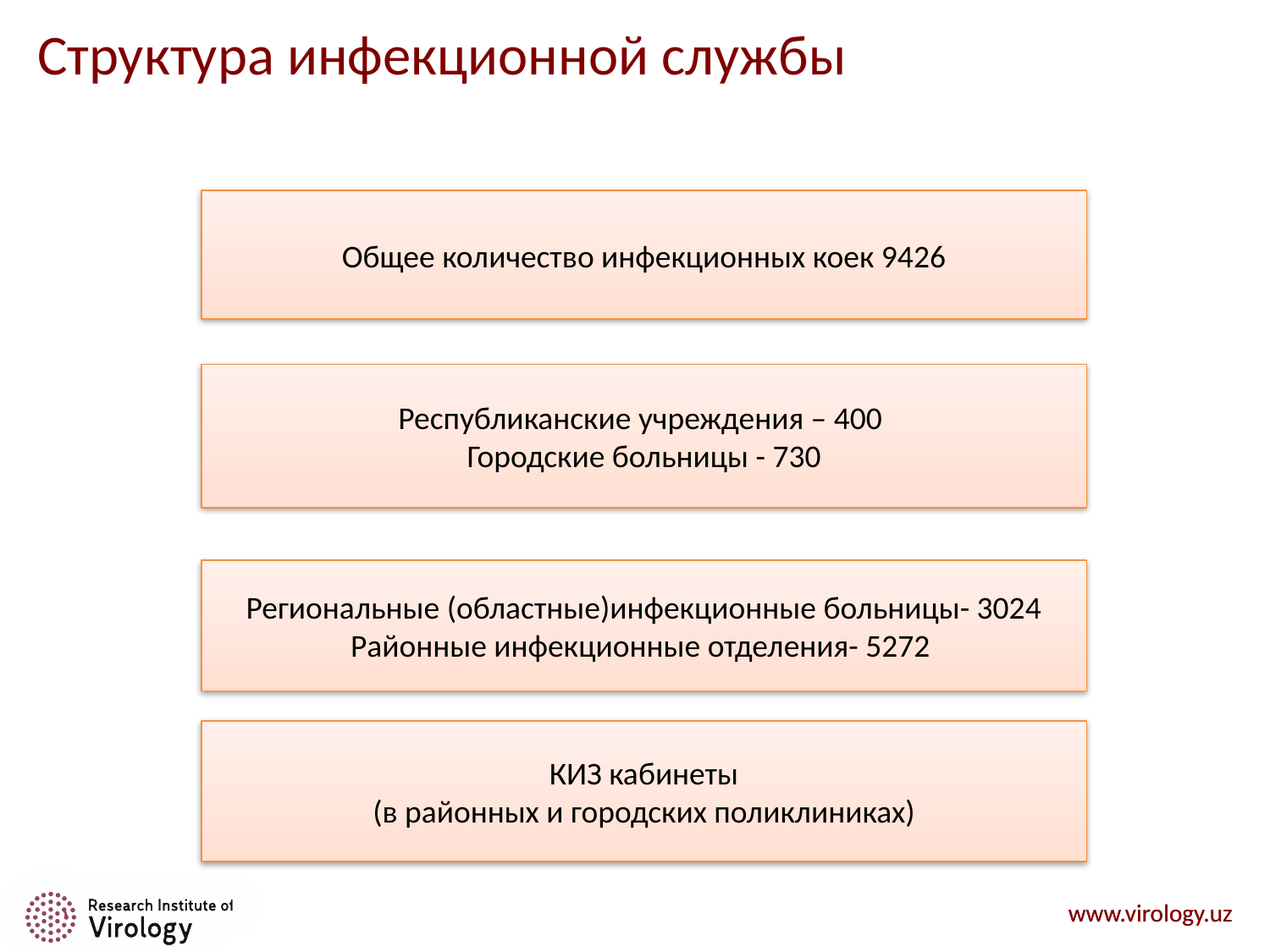

# Структура инфекционной службы

Общее количество инфекционных коек 9426
Республиканские учреждения – 400
Городские больницы - 730
Региональные (областные)инфекционные больницы- 3024
Районные инфекционные отделения- 5272
КИЗ кабинеты
(в районных и городских поликлиниках)